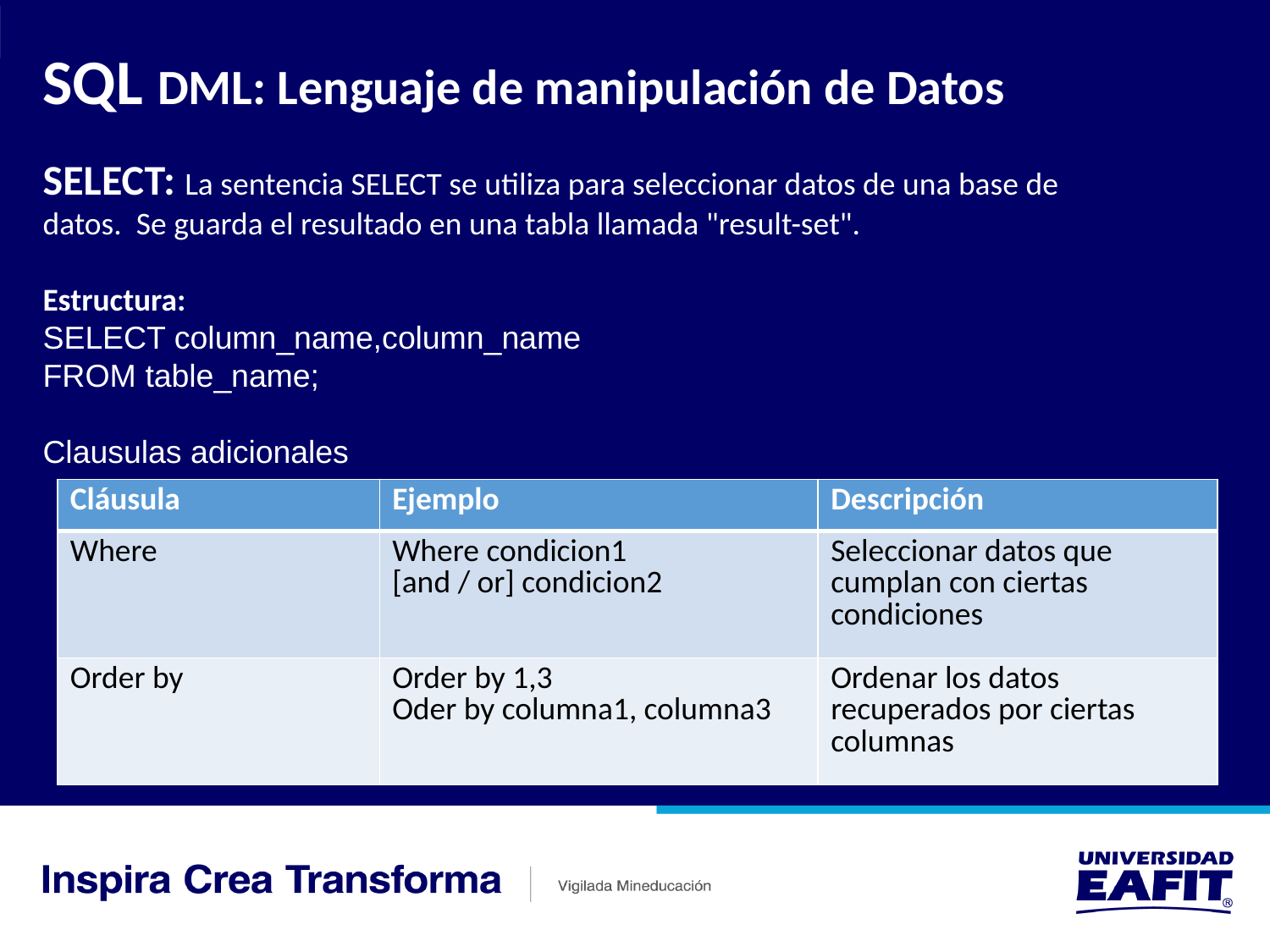

SQL DML: Lenguaje de manipulación de Datos
SELECT: La sentencia SELECT se utiliza para seleccionar datos de una base de datos.  Se guarda el resultado en una tabla llamada "result-set".

Estructura:
SELECT column_name,column_name
FROM table_name;

Clausulas adicionales
| Cláusula | Ejemplo | Descripción |
| --- | --- | --- |
| Where | Where condicion1 [and / or] condicion2 | Seleccionar datos que cumplan con ciertas condiciones |
| Order by | Order by 1,3 Oder by columna1, columna3 | Ordenar los datos recuperados por ciertas columnas |